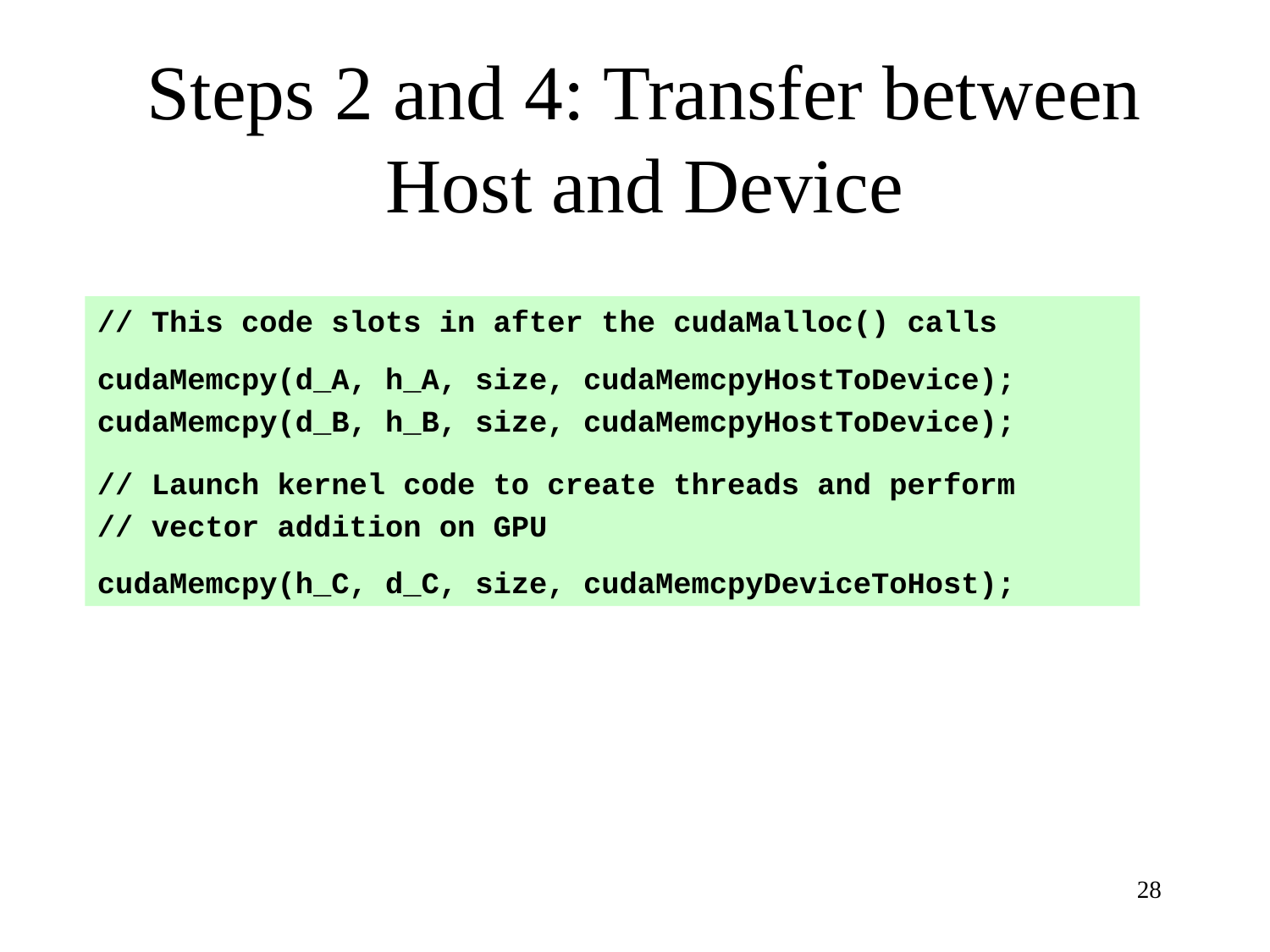

# Steps 2 and 4: Transfer between Host and Device
// This code slots in after the cudaMalloc() calls
cudaMemcpy(d_A, h_A, size, cudaMemcpyHostToDevice);
cudaMemcpy(d_B, h_B, size, cudaMemcpyHostToDevice);
// Launch kernel code to create threads and perform
// vector addition on GPU
cudaMemcpy(h_C, d_C, size, cudaMemcpyDeviceToHost);
28